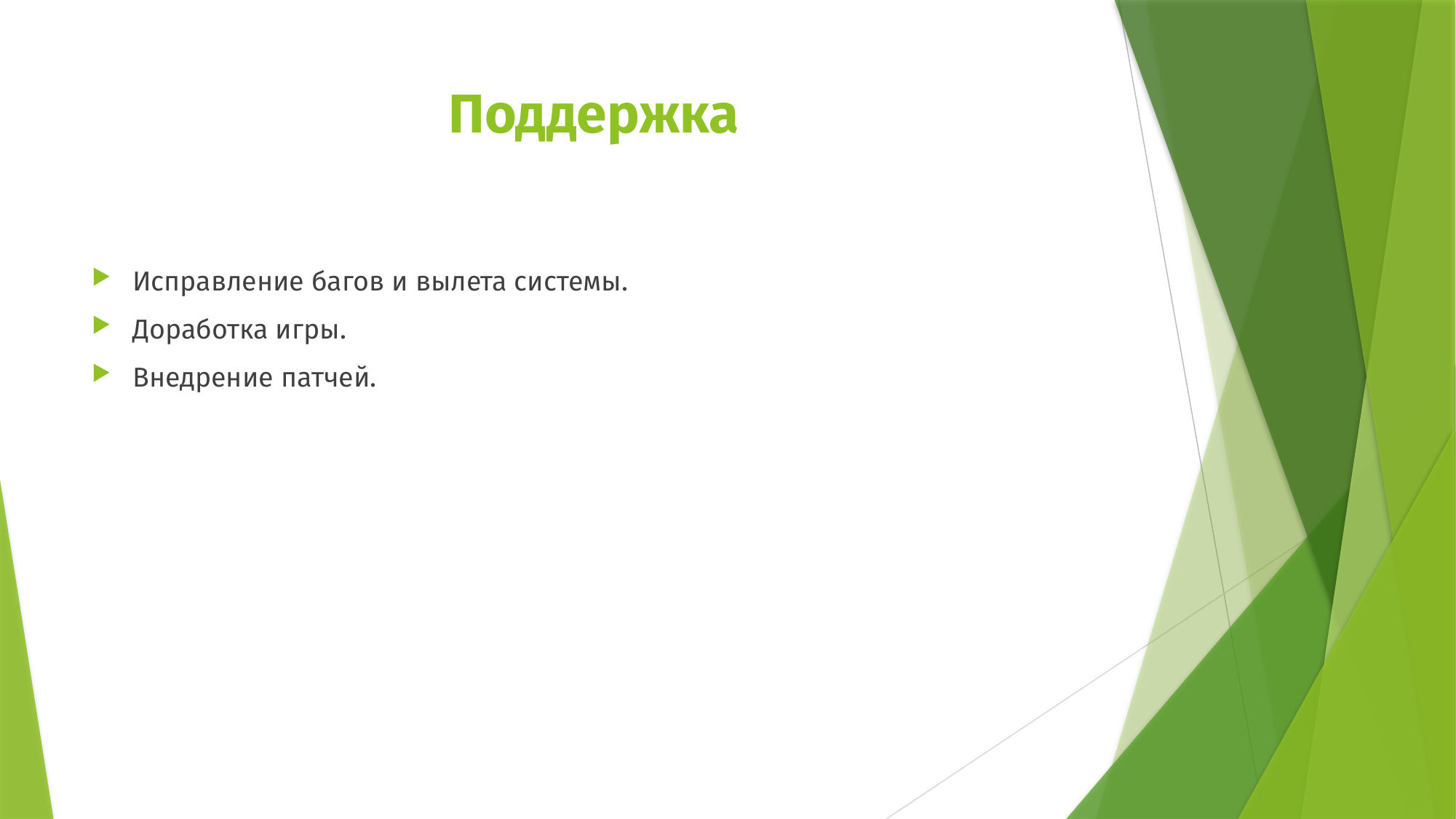

# Поддержка
Исправление багов и вылета системы.
Доработка игры.
Внедрение патчей.